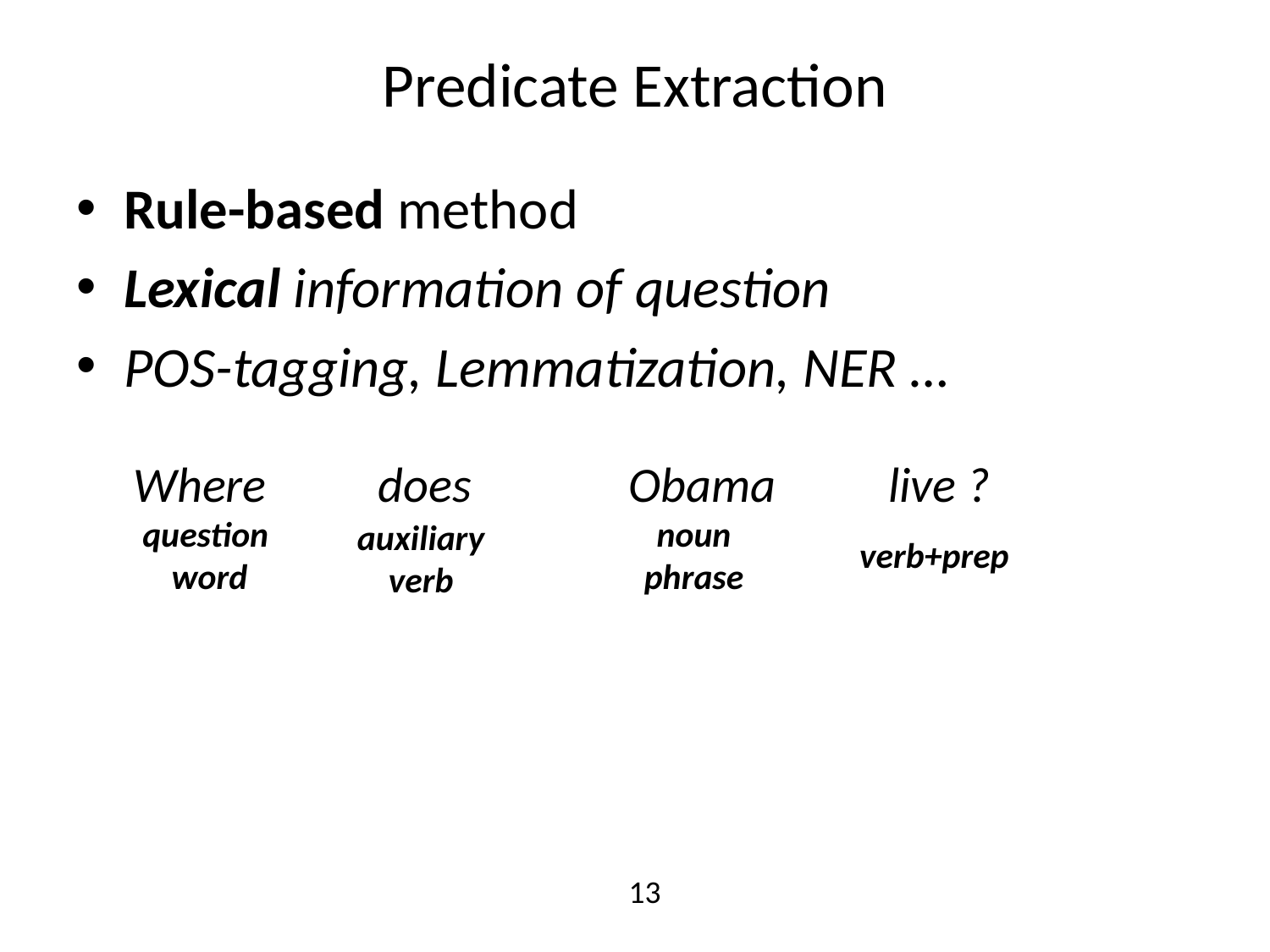

# Predicate Extraction
Rule-based method
Lexical information of question
POS-tagging, Lemmatization, NER …

      Where          does              Obama          live ?

question
word
noun
phrase
auxiliary
verb
verb+prep
13